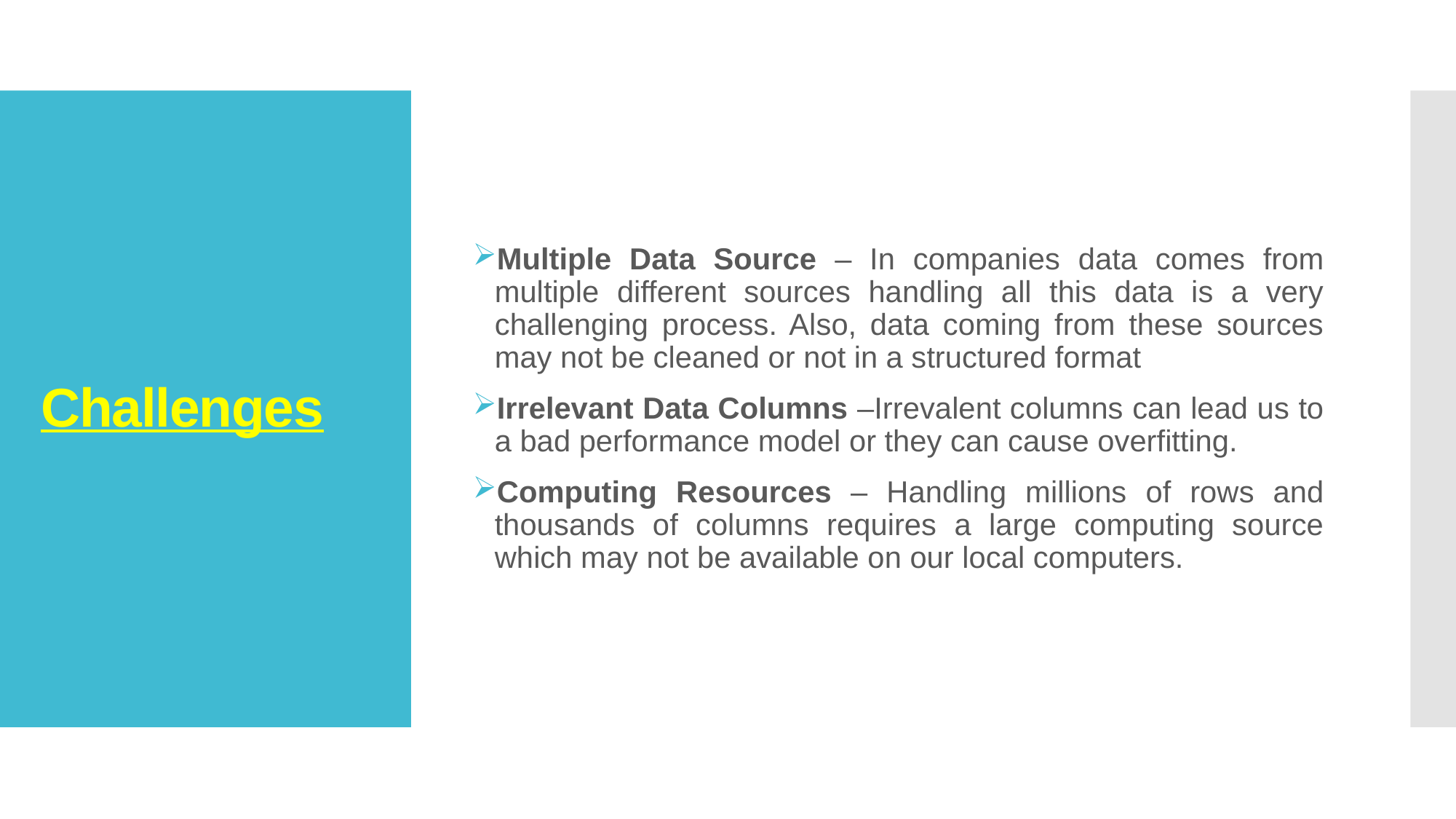

Multiple Data Source – In companies data comes from multiple different sources handling all this data is a very challenging process. Also, data coming from these sources may not be cleaned or not in a structured format
Irrelevant Data Columns –Irrevalent columns can lead us to a bad performance model or they can cause overfitting.
Computing Resources – Handling millions of rows and thousands of columns requires a large computing source which may not be available on our local computers.
# Challenges